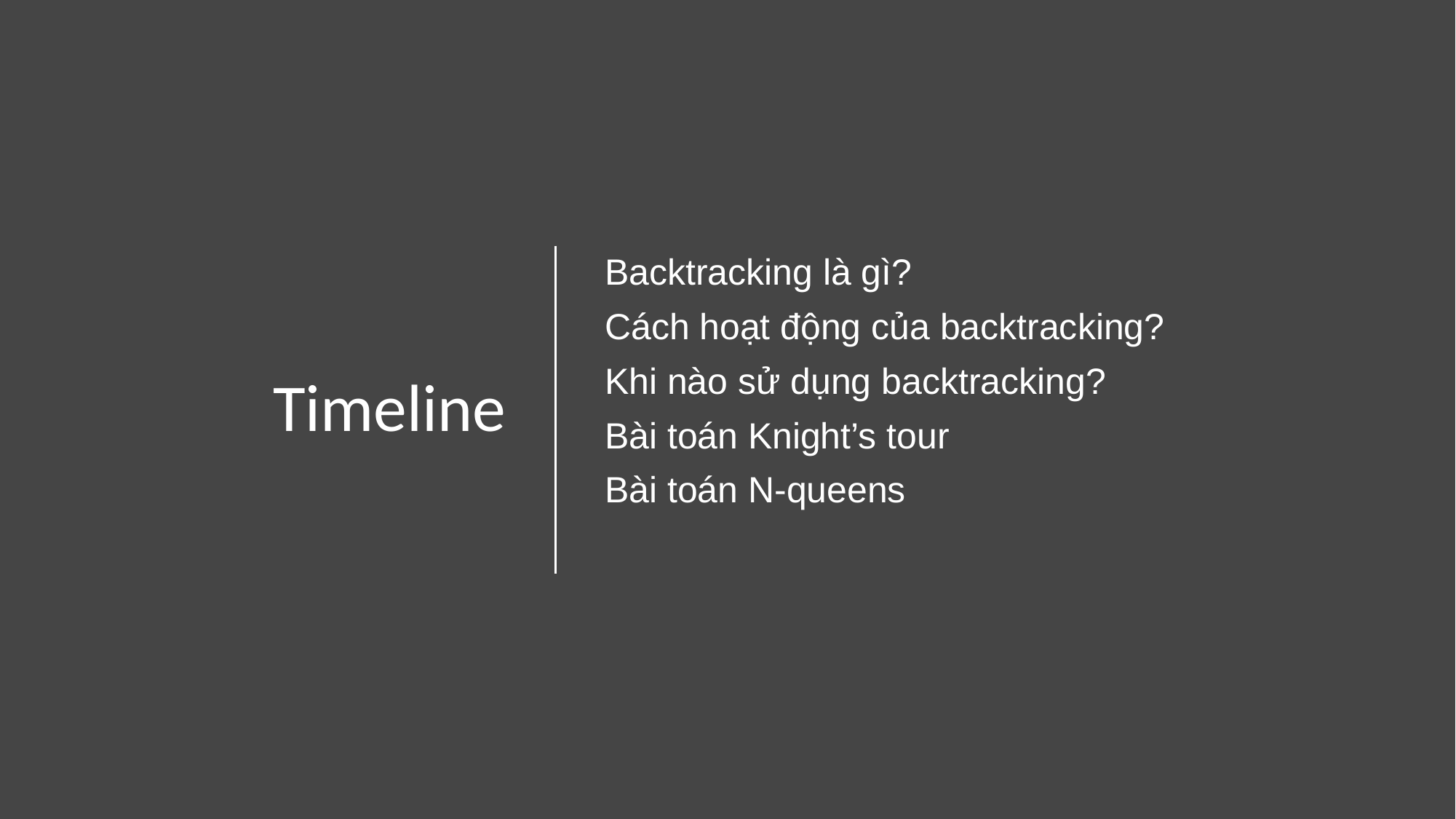

# Timeline
Backtracking là gì?
Cách hoạt động của backtracking?
Khi nào sử dụng backtracking?
Bài toán Knight’s tour
Bài toán N-queens